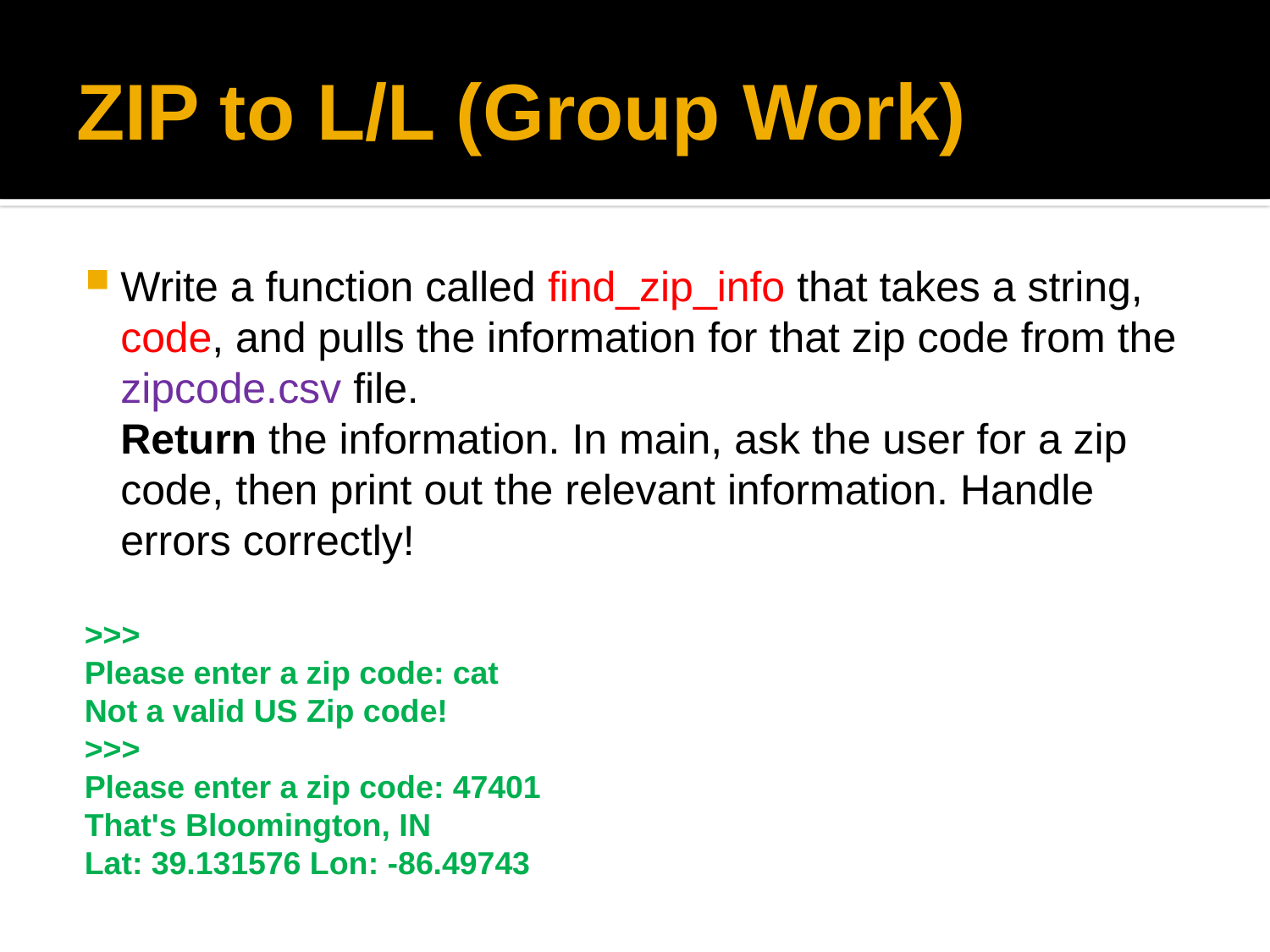

# ZIP to L/L (Group Work)
Write a function called find_zip_info that takes a string, code, and pulls the information for that zip code from the zipcode.csv file.
Return the information. In main, ask the user for a zip code, then print out the relevant information. Handle errors correctly!

>>>
Please enter a zip code: cat
Not a valid US Zip code!
>>>
Please enter a zip code: 47401
That's Bloomington, IN
Lat: 39.131576 Lon: -86.49743